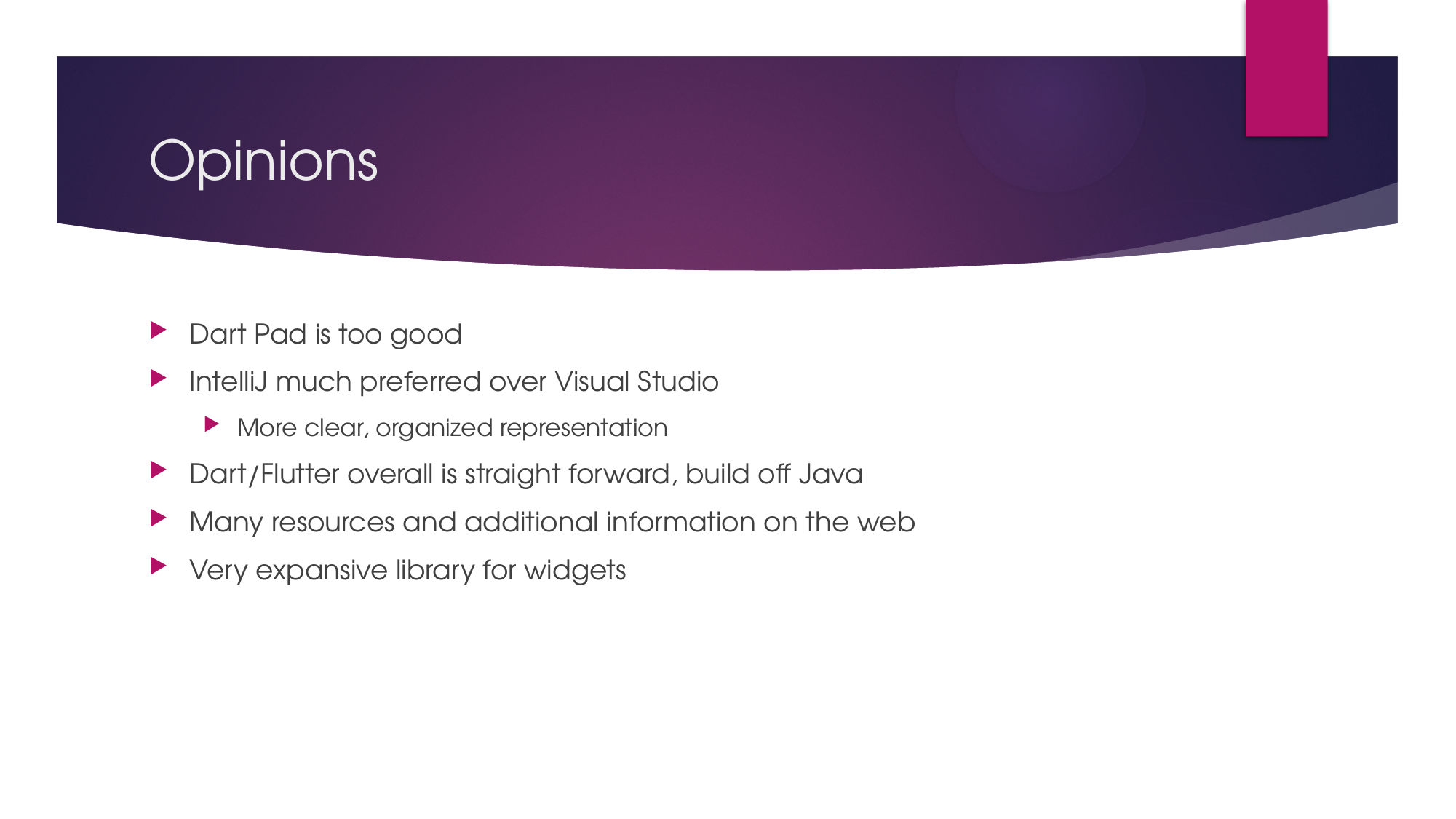

# Opinions
Dart Pad is too good
IntelliJ much preferred over Visual Studio
More clear, organized representation
Dart/Flutter overall is straight forward, build off Java
Many resources and additional information on the web
Very expansive library for widgets